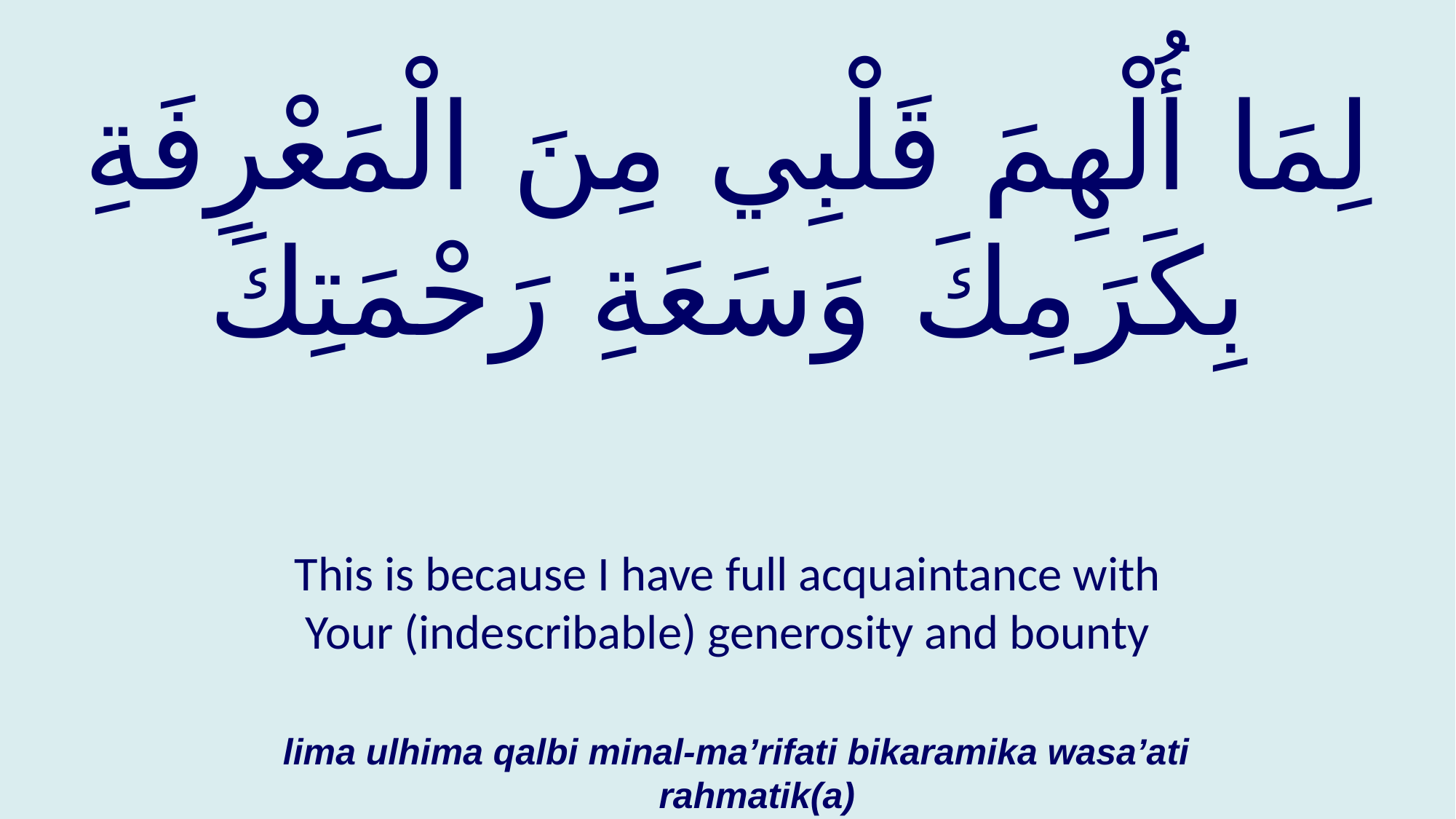

# لِمَا أُلْهِمَ قَلْبِي مِنَ الْمَعْرِفَةِ بِكَرَمِكَ وَسَعَةِ رَحْمَتِكَ
This is because I have full acquaintance with Your (indescribable) generosity and bounty
lima ulhima qalbi minal-ma’rifati bikaramika wasa’ati rahmatik(a)